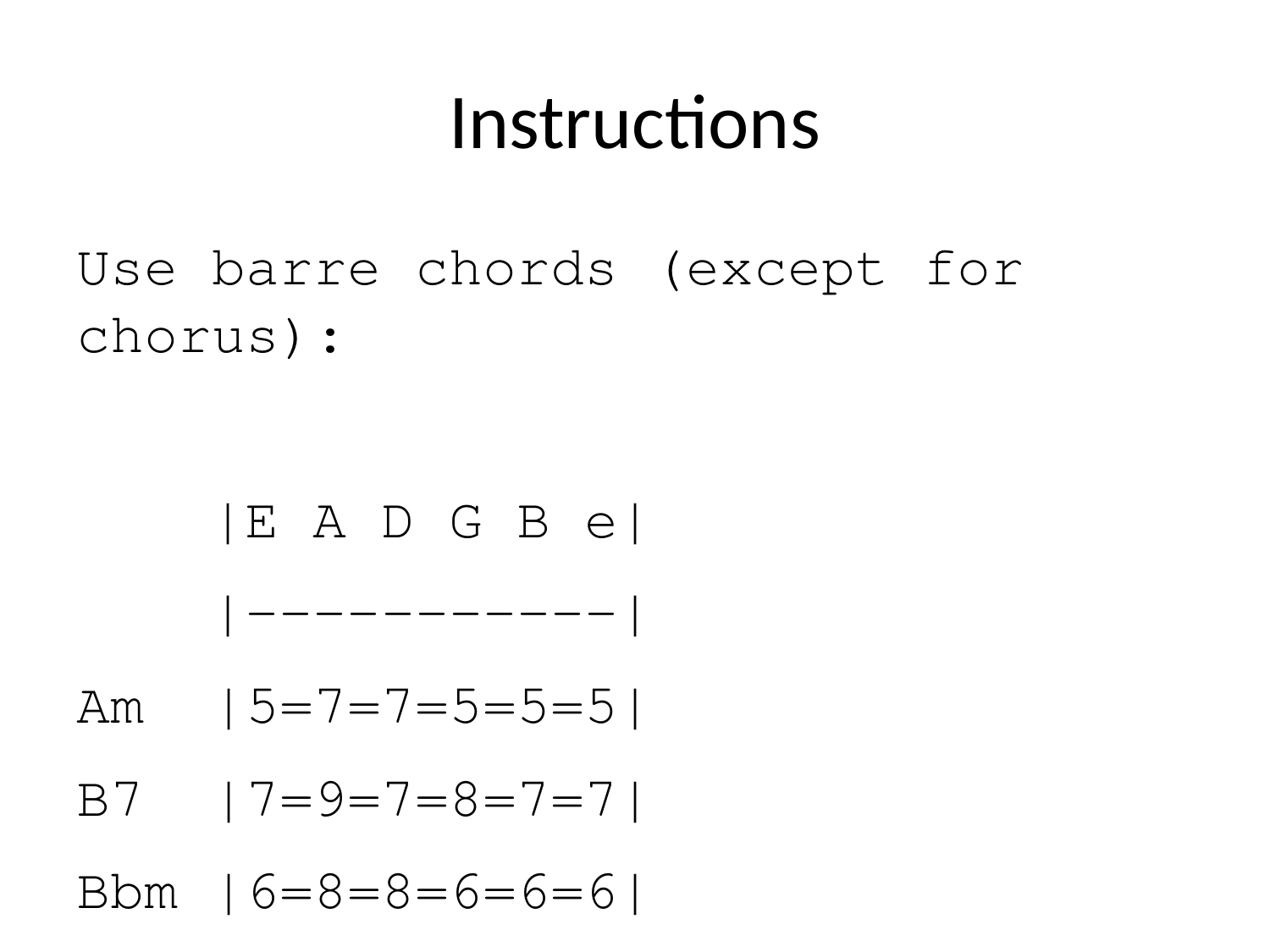

# Instructions
Use barre chords (except for chorus):

    |E A D G B e|
    |-----------|
Am  |5=7=7=5=5=5|
B7  |7=9=7=8=7=7|
Bbm |6=8=8=6=6=6|
Bm  |7=9=9=7=7=7|
G   |3=5=5=4=3=3|
Em  |x 7=9=9=8=7|

      |E A D G B e|
      |-----------|
Cadd9 |x 3 2 0 3 1|